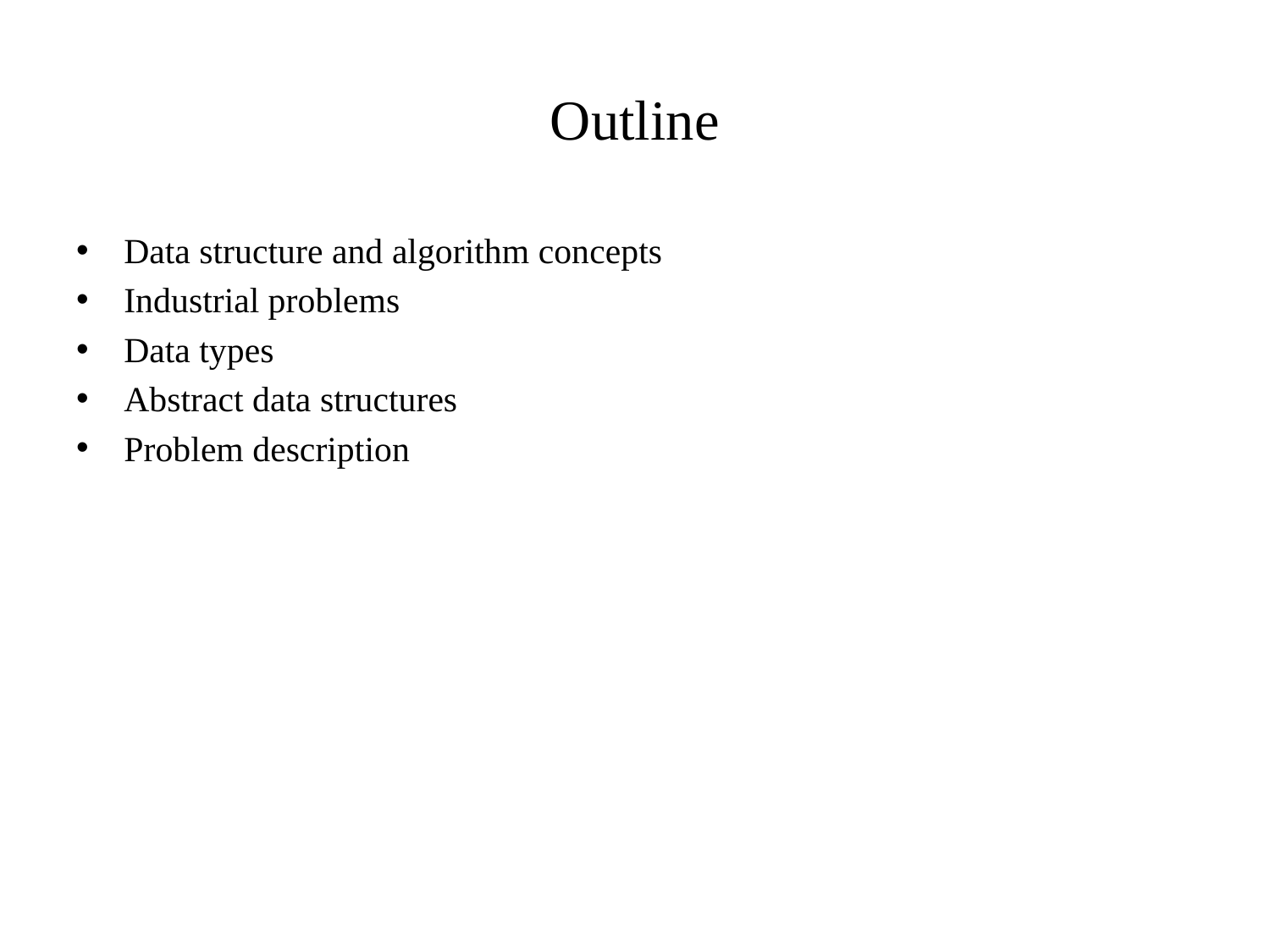

# Outline
Data structure and algorithm concepts
Industrial problems
Data types
Abstract data structures
Problem description